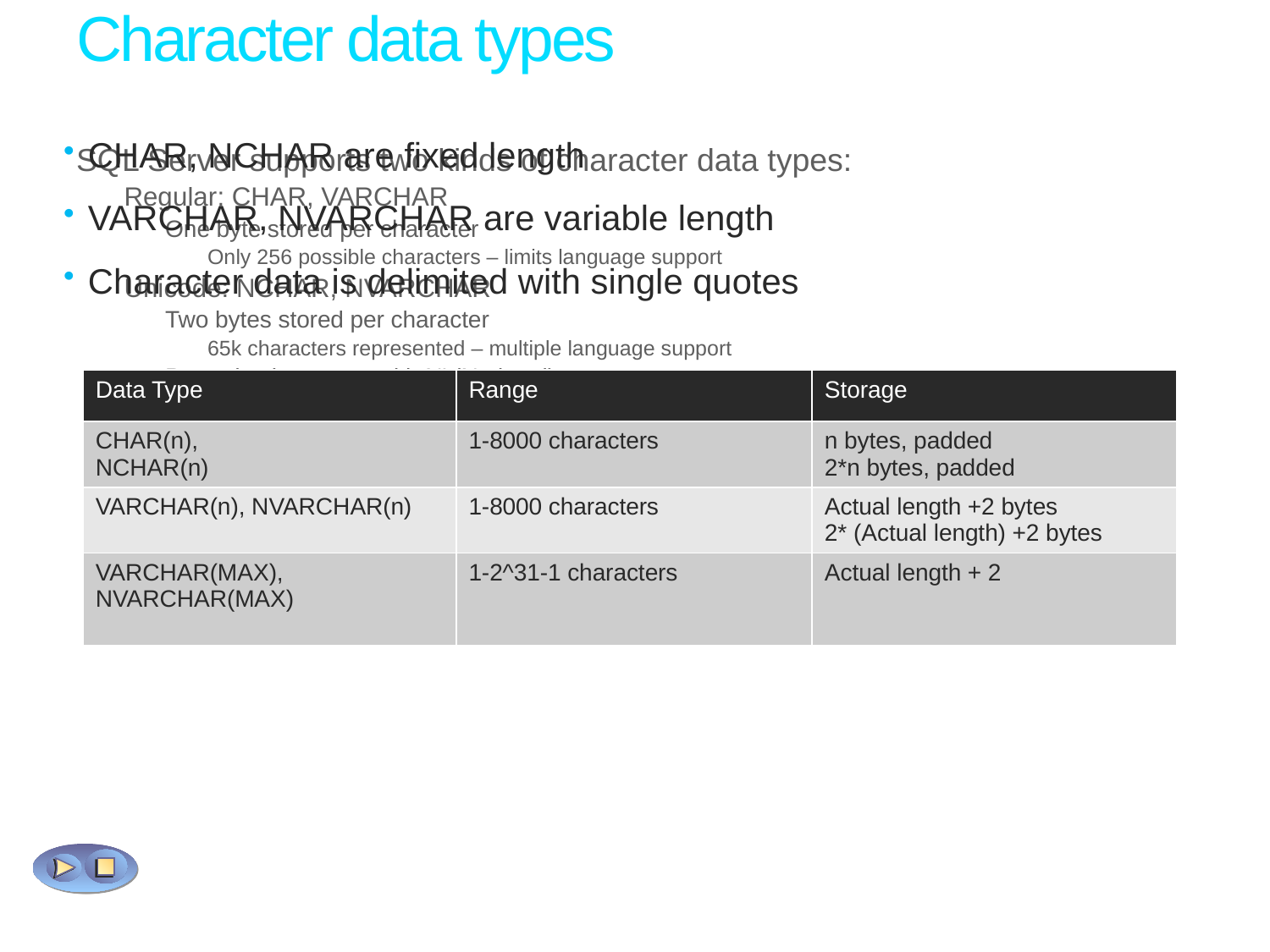

# Character data types
SQL Server supports two kinds of character data types:
Regular: CHAR, VARCHAR
One byte stored per character
Only 256 possible characters – limits language support
Unicode: NCHAR, NVARCHAR
Two bytes stored per character
65k characters represented – multiple language support
Precede characters with N' (National)
TEXT, NTEXT deprecated
Use VARCHAR(MAX), NVARCHAR(MAX) instead
CHAR, NCHAR are fixed length
VARCHAR, NVARCHAR are variable length
Character data is delimited with single quotes
| Data Type | Range | Storage |
| --- | --- | --- |
| CHAR(n), NCHAR(n) | 1-8000 characters | n bytes, padded 2\*n bytes, padded |
| VARCHAR(n), NVARCHAR(n) | 1-8000 characters | Actual length +2 bytes 2\* (Actual length) +2 bytes |
| VARCHAR(MAX), NVARCHAR(MAX) | 1-2^31-1 characters | Actual length + 2 |